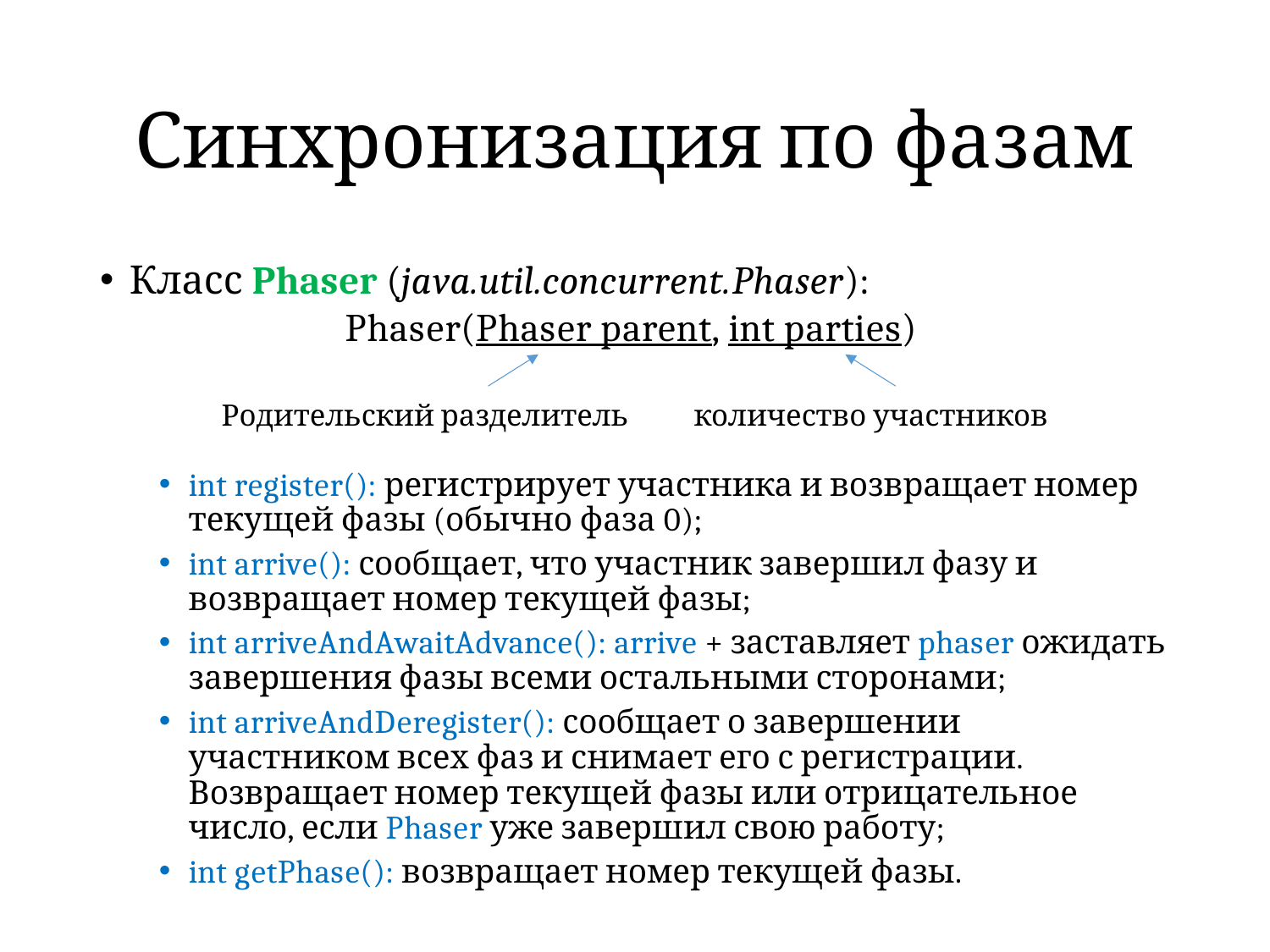

# Синхронизация по фазам
Класс Phaser (java.util.concurrent.Phaser):
Phaser(Phaser parent, int parties)

Родительский разделитель		количество участников

int register(): регистрирует участника и возвращает номер текущей фазы (обычно фаза 0);
int arrive(): сообщает, что участник завершил фазу и возвращает номер текущей фазы;
int arriveAndAwaitAdvance(): arrive + заставляет phaser ожидать завершения фазы всеми остальными сторонами;
int arriveAndDeregister(): сообщает о завершении участником всех фаз и снимает его с регистрации. Возвращает номер текущей фазы или отрицательное число, если Phaser уже завершил свою работу;
int getPhase(): возвращает номер текущей фазы.